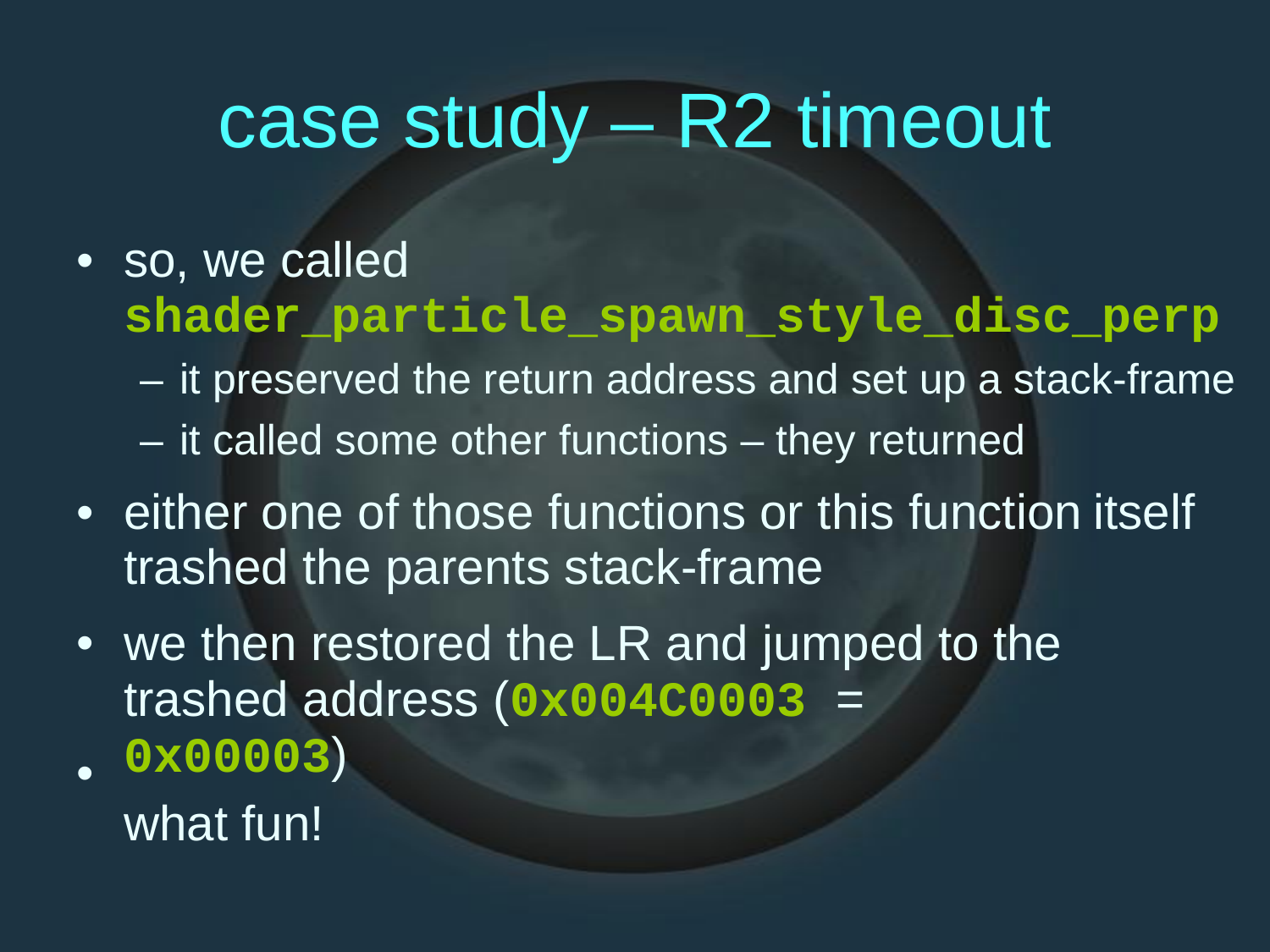

case
study
–
R2
timeout
•
so, we called
shader_particle_spawn_style_disc_perp
– it preserved the return address and set up a stack-frame
– it called some other functions – they returned
•
either one of those functions or this function
trashed the parents stack-frame
we then restored the LR and jumped to the trashed address (0x004C0003 = 0x00003)
what fun!
itself
•
•